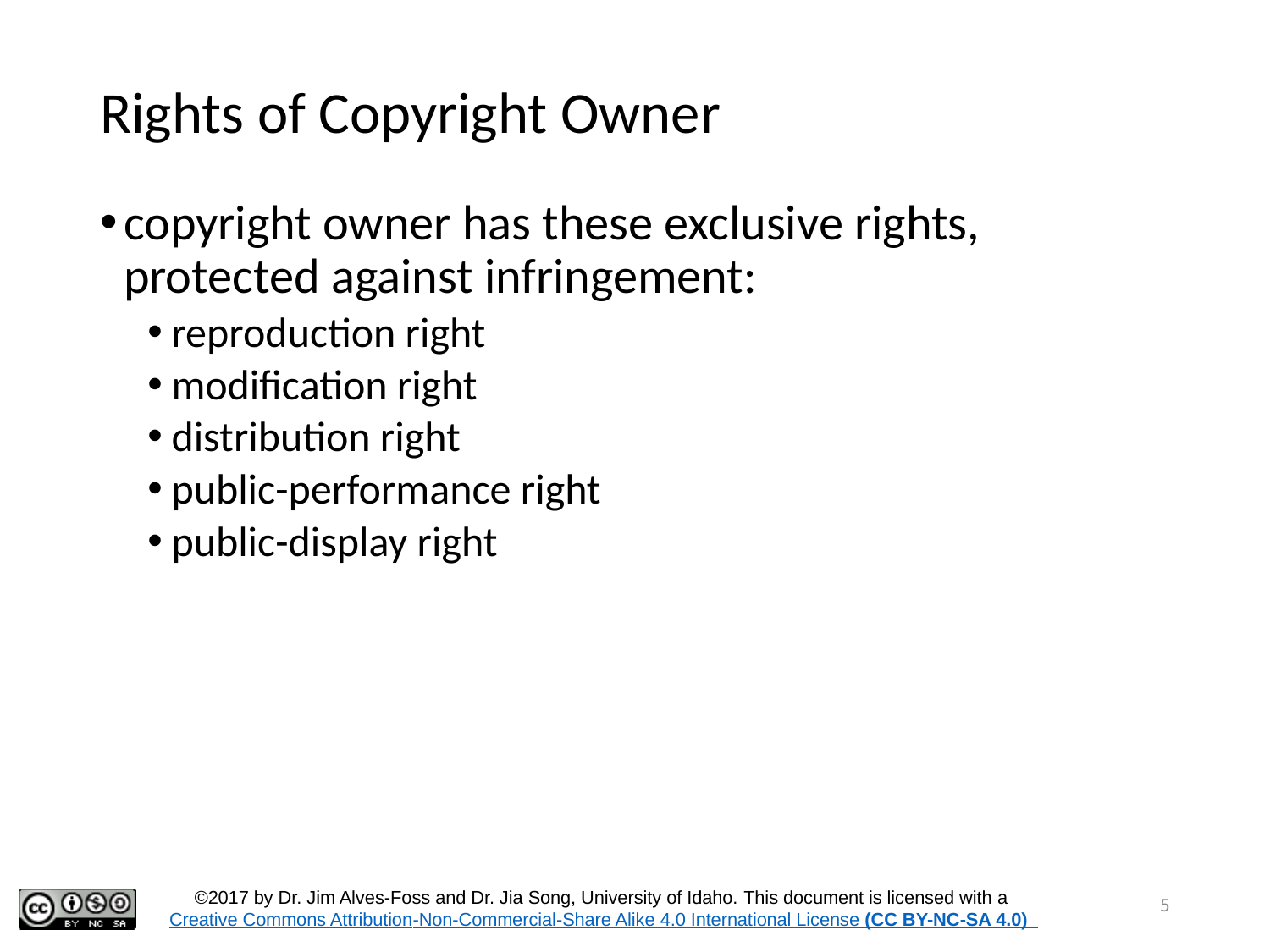

# Rights of Copyright Owner
copyright owner has these exclusive rights, protected against infringement:
reproduction right
modification right
distribution right
public-performance right
public-display right

5